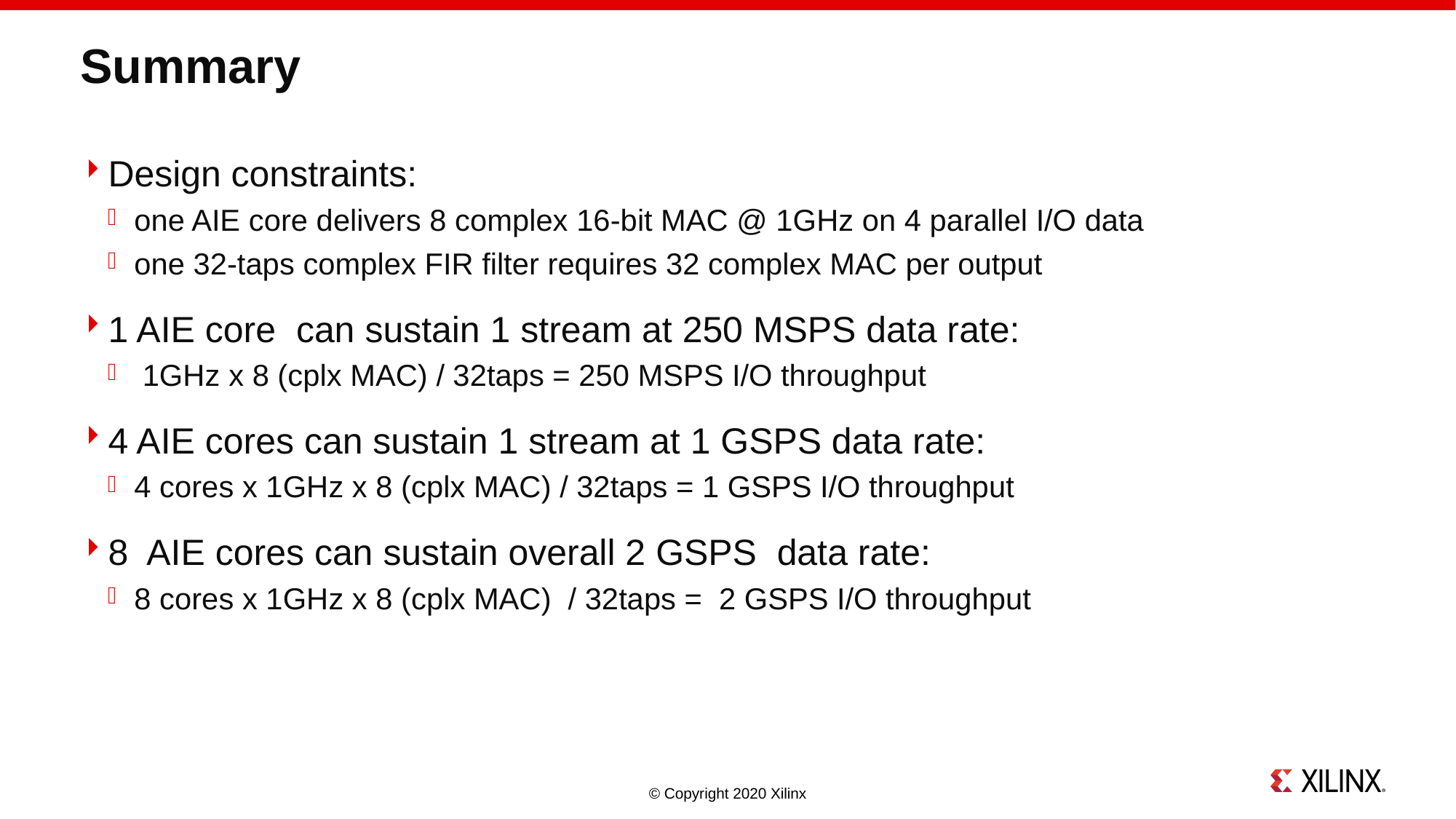

# Summary
Design constraints:
one AIE core delivers 8 complex 16-bit MAC @ 1GHz on 4 parallel I/O data
one 32-taps complex FIR filter requires 32 complex MAC per output
1 AIE core  can sustain 1 stream at 250 MSPS data rate:
 1GHz x 8 (cplx MAC) / 32taps = 250 MSPS I/O throughput
4 AIE cores can sustain 1 stream at 1 GSPS data rate:
4 cores x 1GHz x 8 (cplx MAC) / 32taps = 1 GSPS I/O throughput
8  AIE cores can sustain overall 2 GSPS  data rate:
8 cores x 1GHz x 8 (cplx MAC)  / 32taps =  2 GSPS I/O throughput